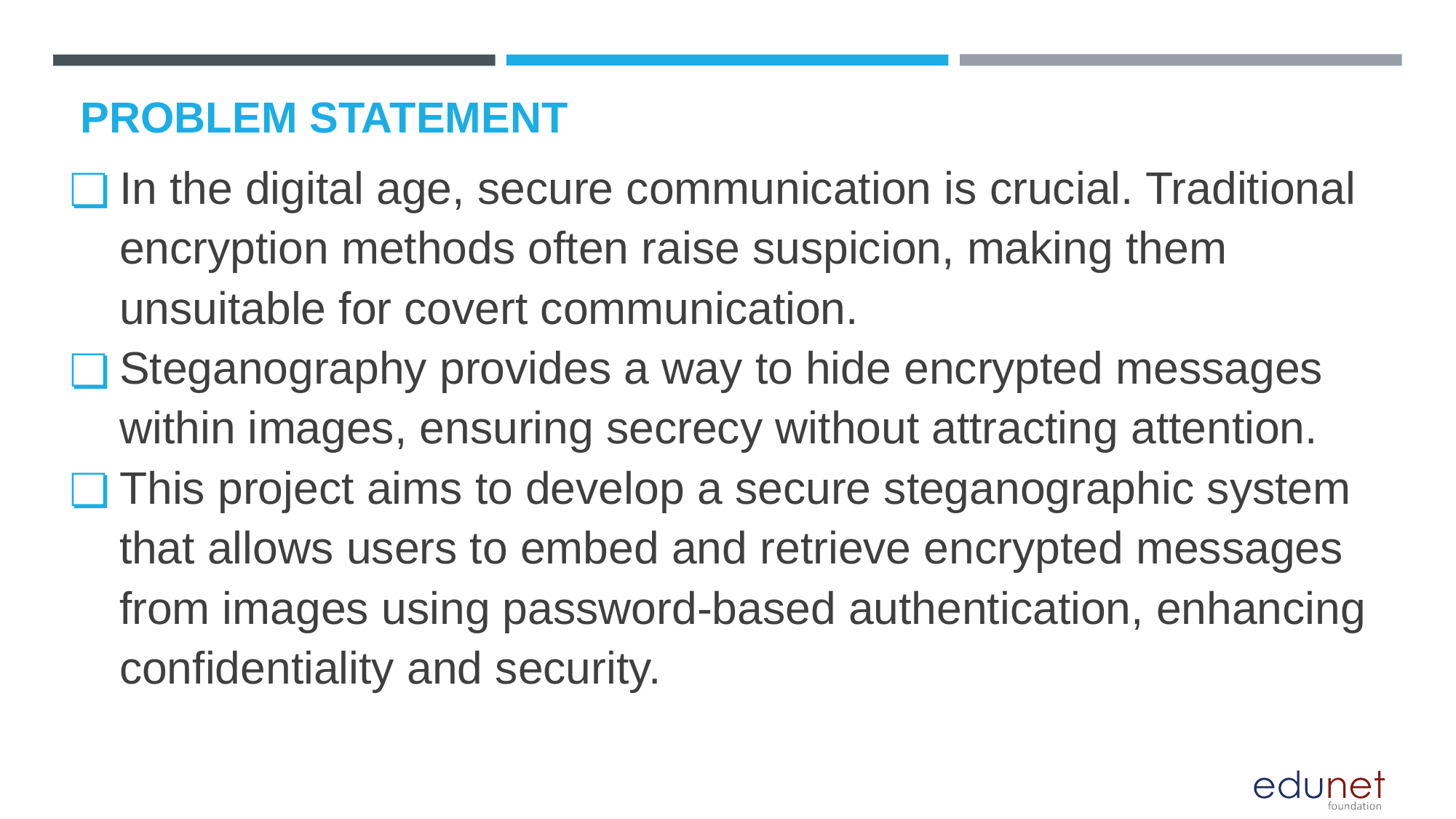

# PROBLEM STATEMENT
In the digital age, secure communication is crucial. Traditional encryption methods often raise suspicion, making them unsuitable for covert communication.
Steganography provides a way to hide encrypted messages within images, ensuring secrecy without attracting attention.
This project aims to develop a secure steganographic system that allows users to embed and retrieve encrypted messages from images using password-based authentication, enhancing confidentiality and security.